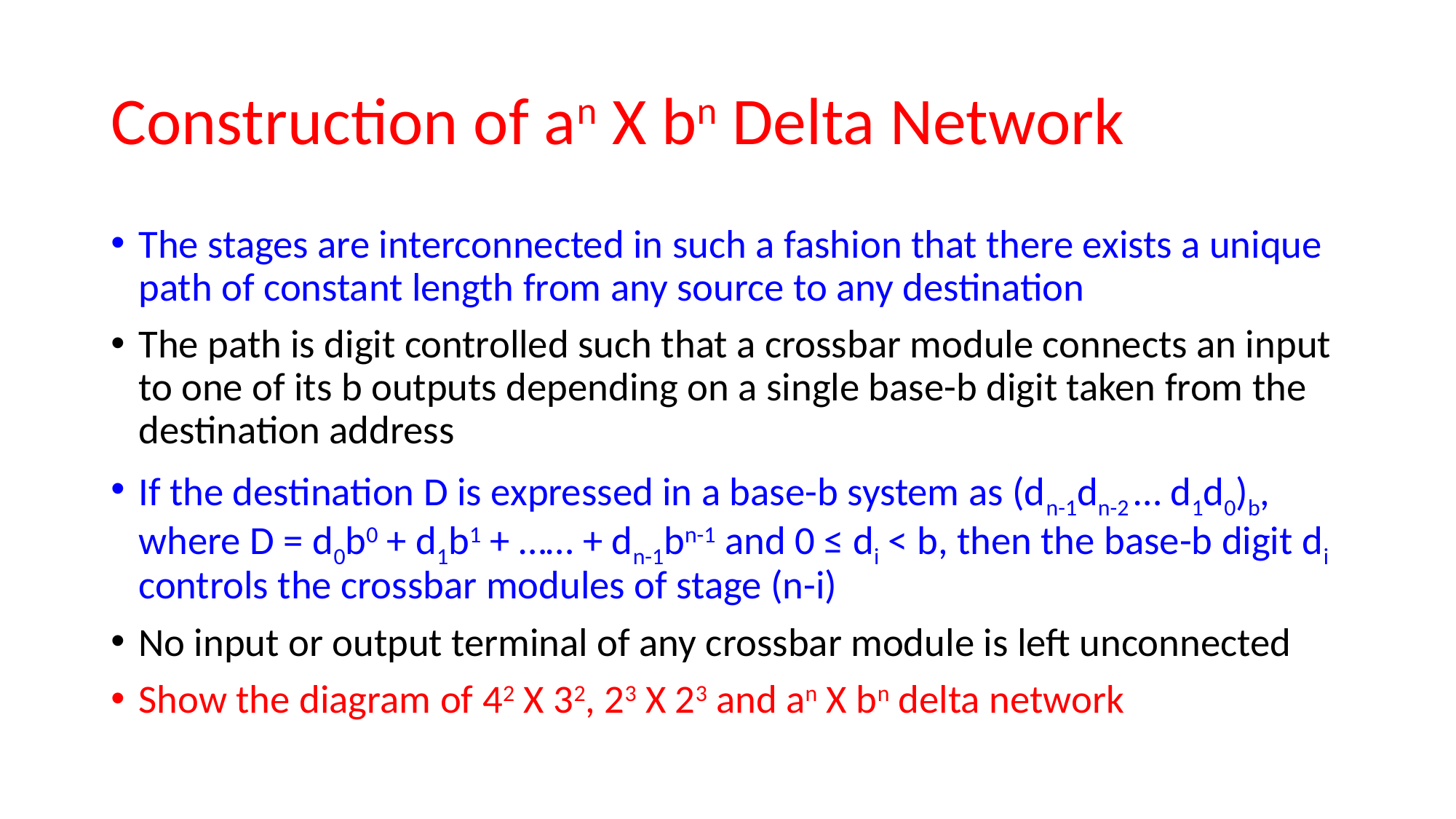

# Construction of an X bn Delta Network
The stages are interconnected in such a fashion that there exists a unique path of constant length from any source to any destination
The path is digit controlled such that a crossbar module connects an input to one of its b outputs depending on a single base-b digit taken from the destination address
If the destination D is expressed in a base-b system as (dn-1dn-2 … d1d0)b, where D = d0b0 + d1b1 + …… + dn-1bn-1 and 0 ≤ di < b, then the base-b digit di controls the crossbar modules of stage (n-i)
No input or output terminal of any crossbar module is left unconnected
Show the diagram of 42 X 32, 23 X 23 and an X bn delta network